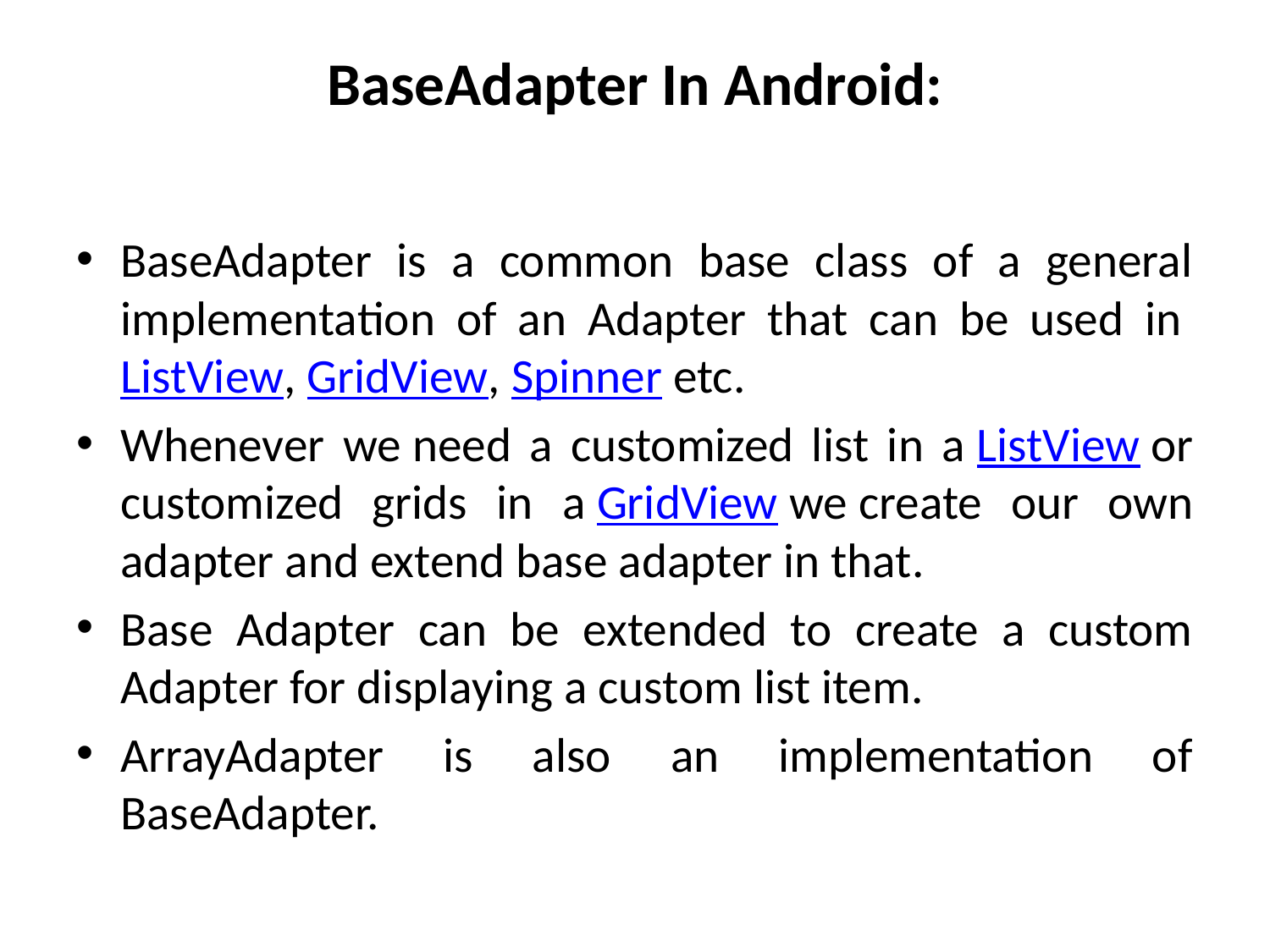

# BaseAdapter In Android:
BaseAdapter is a common base class of a general implementation of an Adapter that can be used in ListView, GridView, Spinner etc.
Whenever we need a customized list in a ListView or customized grids in a GridView we create our own adapter and extend base adapter in that.
Base Adapter can be extended to create a custom Adapter for displaying a custom list item.
ArrayAdapter is also an implementation of BaseAdapter.